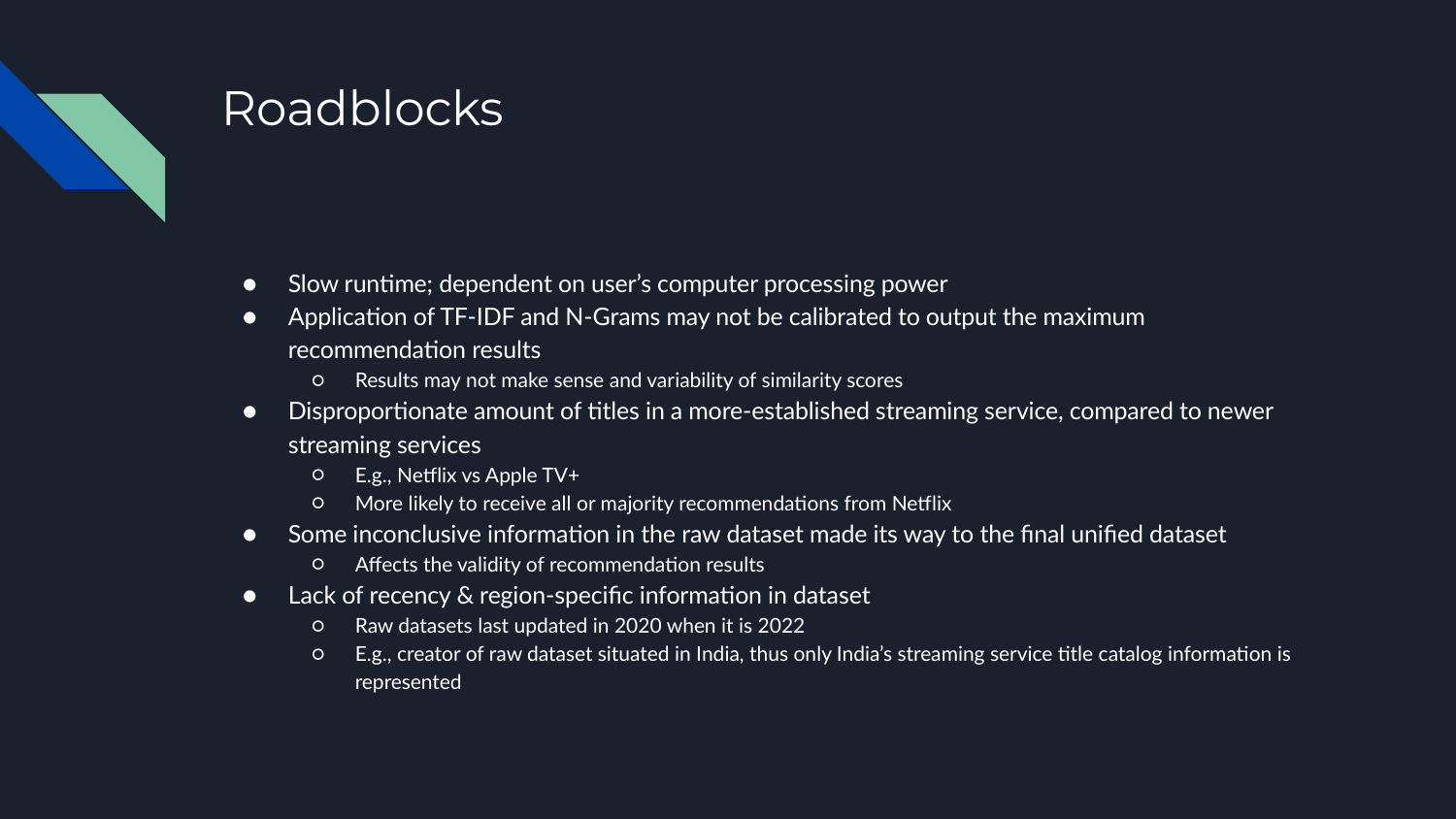

# Roadblocks
Slow runtime; dependent on user’s computer processing power
Application of TF-IDF and N-Grams may not be calibrated to output the maximum recommendation results
Results may not make sense and variability of similarity scores
Disproportionate amount of titles in a more-established streaming service, compared to newer streaming services
E.g., Netflix vs Apple TV+
More likely to receive all or majority recommendations from Netflix
Some inconclusive information in the raw dataset made its way to the final unified dataset
Affects the validity of recommendation results
Lack of recency & region-specific information in dataset
Raw datasets last updated in 2020 when it is 2022
E.g., creator of raw dataset situated in India, thus only India’s streaming service title catalog information is represented